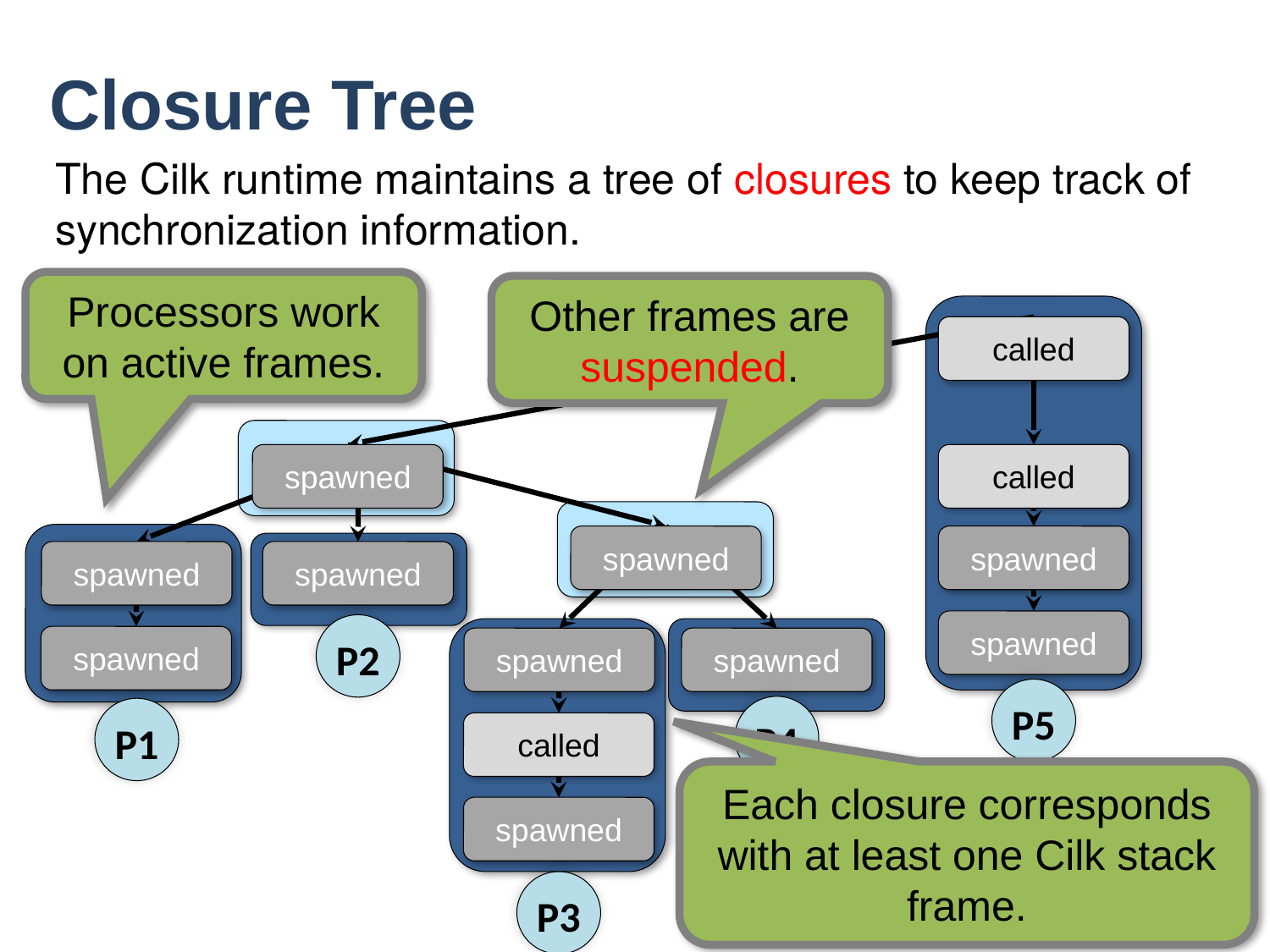

# Closure Tree
The Cilk runtime maintains a tree of closures to keep track of synchronization information.
Processors work on active frames.
Other frames are suspended.

called

spawned
called

spawned
spawned

spawned
spawned
spawned
P2

spawned
spawned
spawned
P5
P4
P1
called
Each closure corresponds with at least one Cilk stack frame.
spawned
P3
141